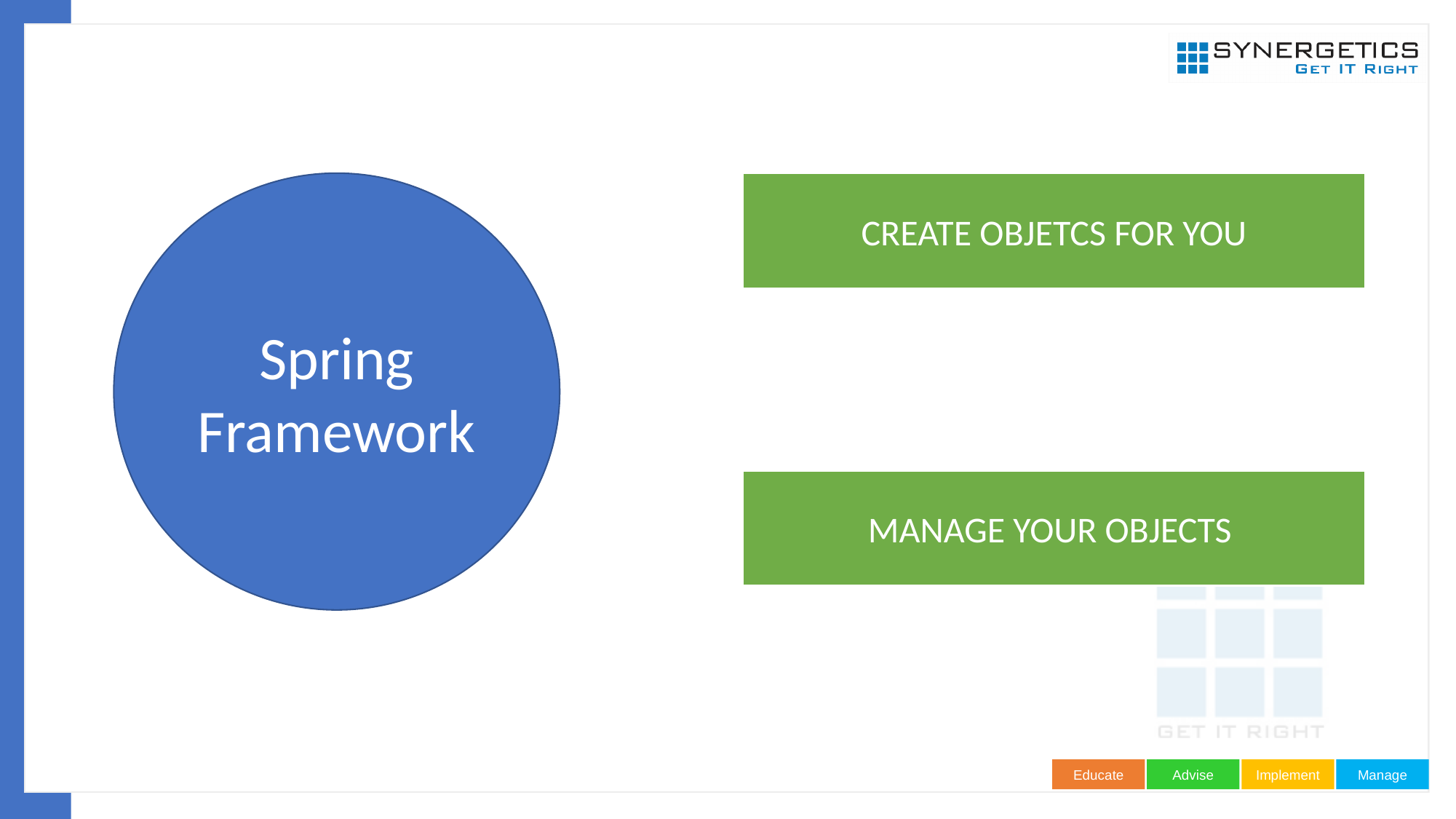

Spring Framework
CREATE OBJETCS FOR YOU
MANAGE YOUR OBJECTS